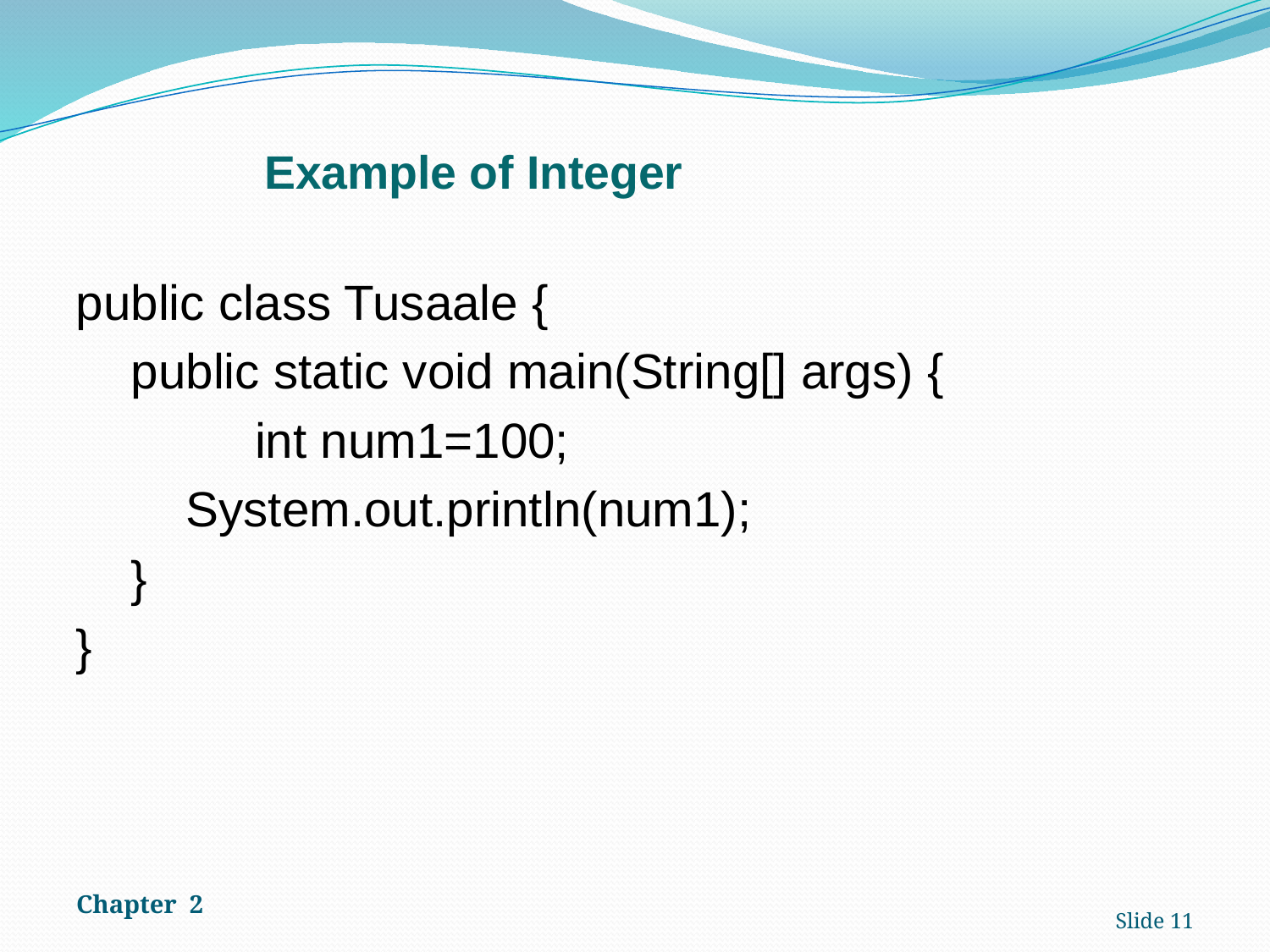

# Example of Integer
public class Tusaale {
    public static void main(String[] args) {
             int num1=100;
        System.out.println(num1);
    }
}
Chapter  2
Slide 11